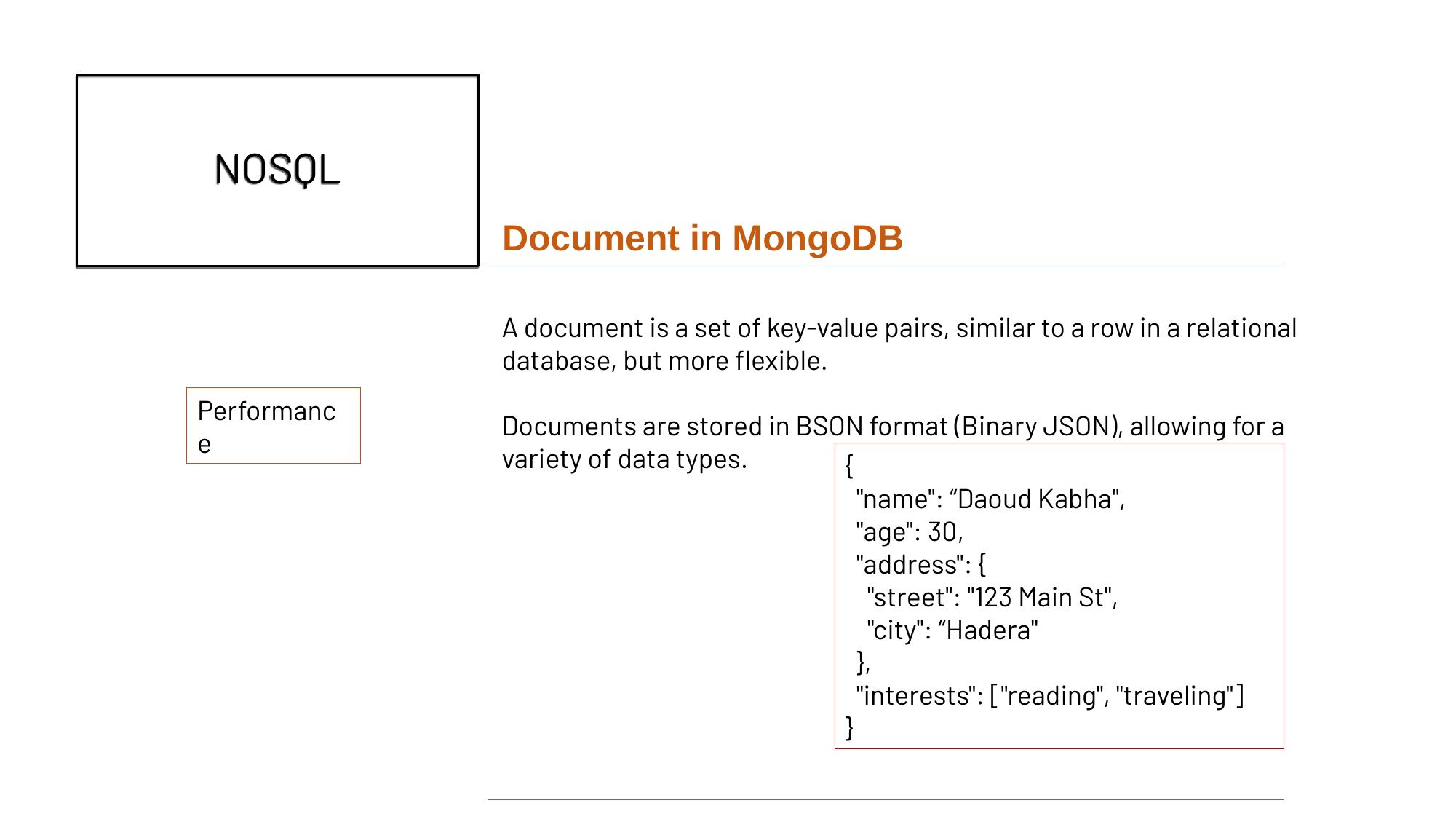

# NOSQL
Document in MongoDB
A document is a set of key-value pairs, similar to a row in a relational database, but more flexible.

Documents are stored in BSON format (Binary JSON), allowing for a variety of data types.

Performance
{
  "name": “Daoud Kabha",
  "age": 30,
  "address": {
    "street": "123 Main St",
    "city": “Hadera"
  },
  "interests": ["reading", "traveling"]
}